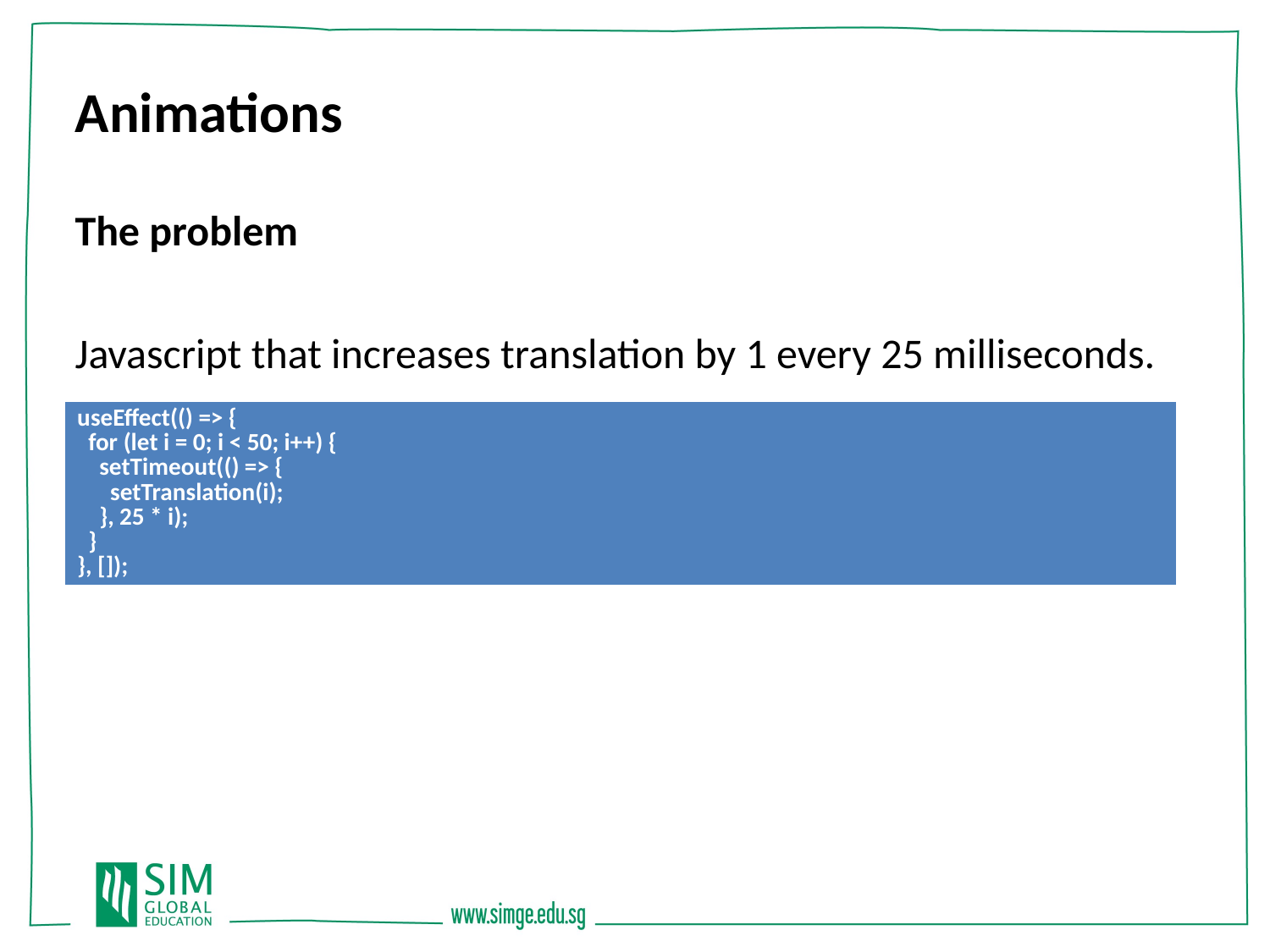

Animations
The problem

Javascript that increases translation by 1 every 25 milliseconds.

| useEffect(() => { for (let i = 0; i < 50; i++) { setTimeout(() => { setTranslation(i); }, 25 \* i); } }, []); |
| --- |